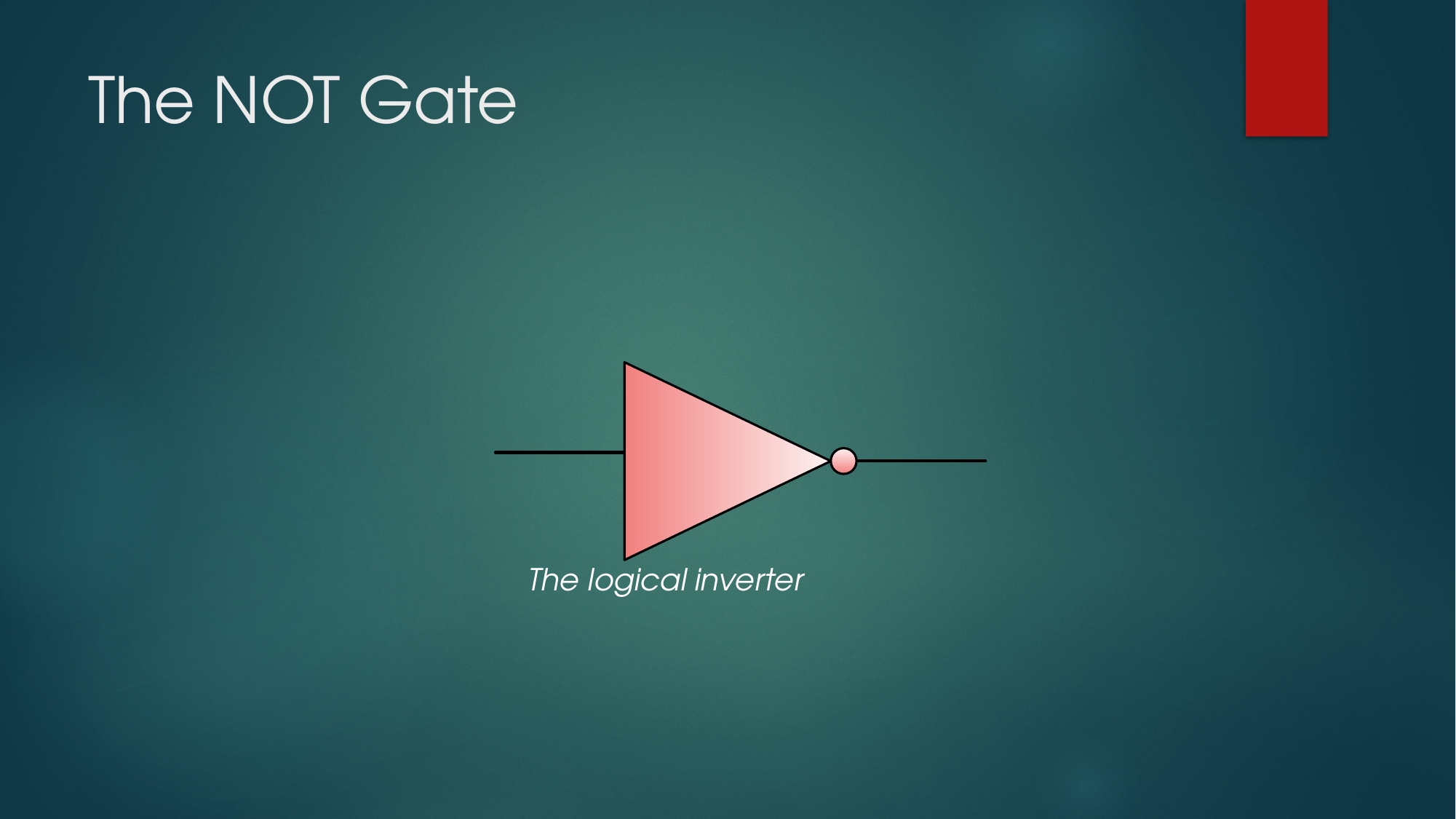

# The NOT Gate

The logical inverter